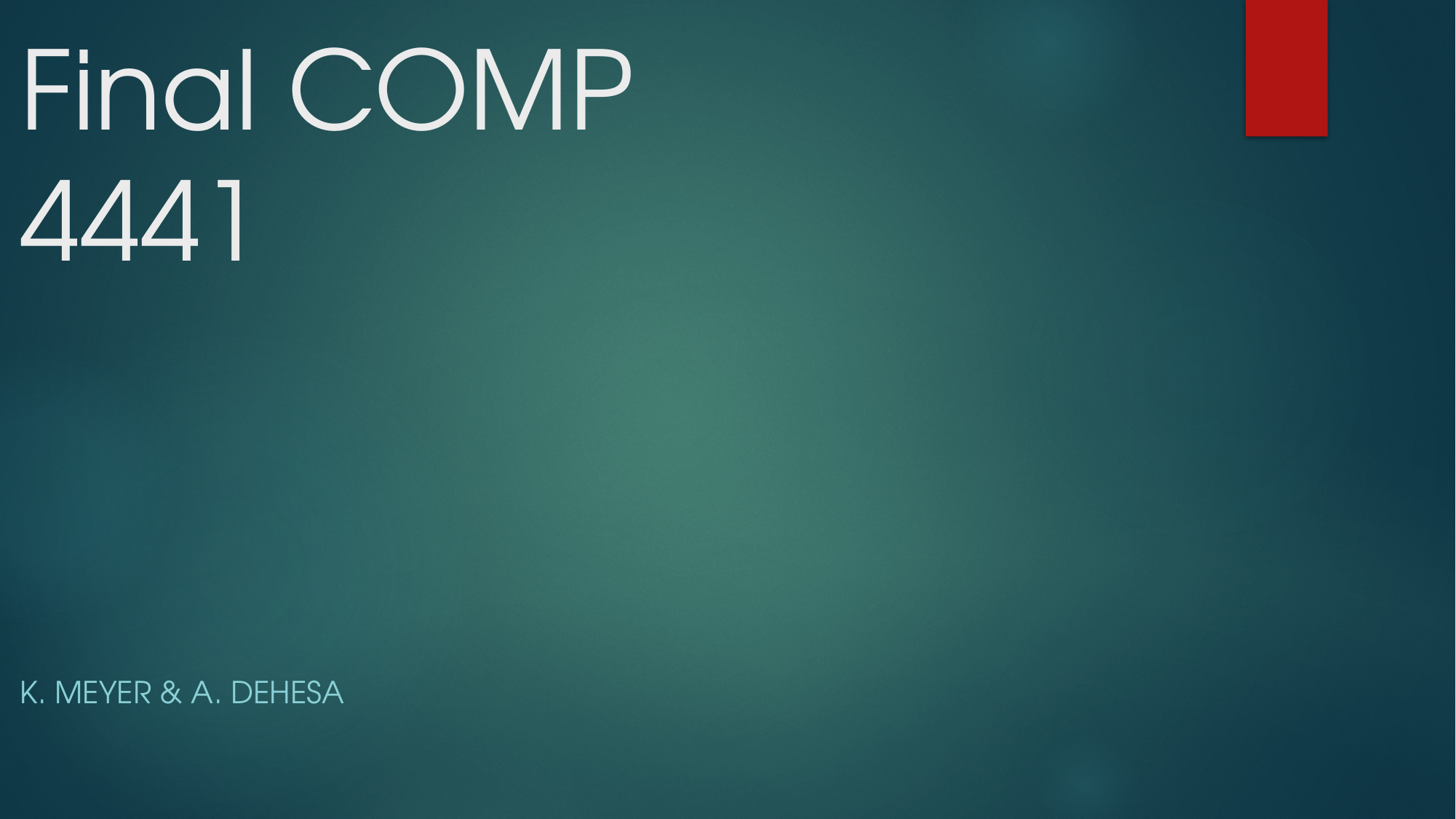

# Final COMP 4441
K. Meyer & A. Dehesa